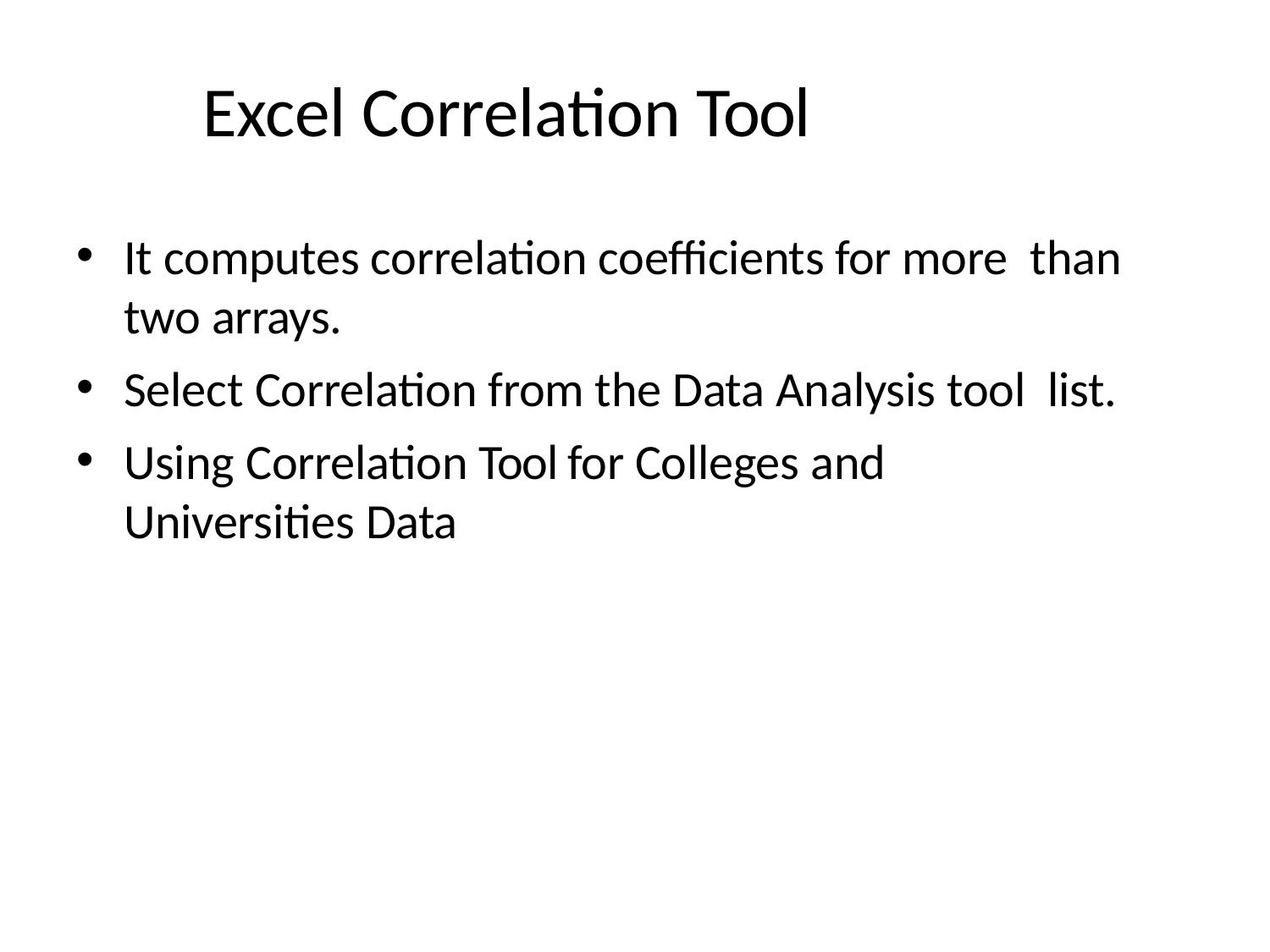

# Excel Correlation Tool
It computes correlation coefficients for more  than two arrays.
Select Correlation from the Data Analysis tool  list.
Using Correlation Tool for Colleges and  Universities Data